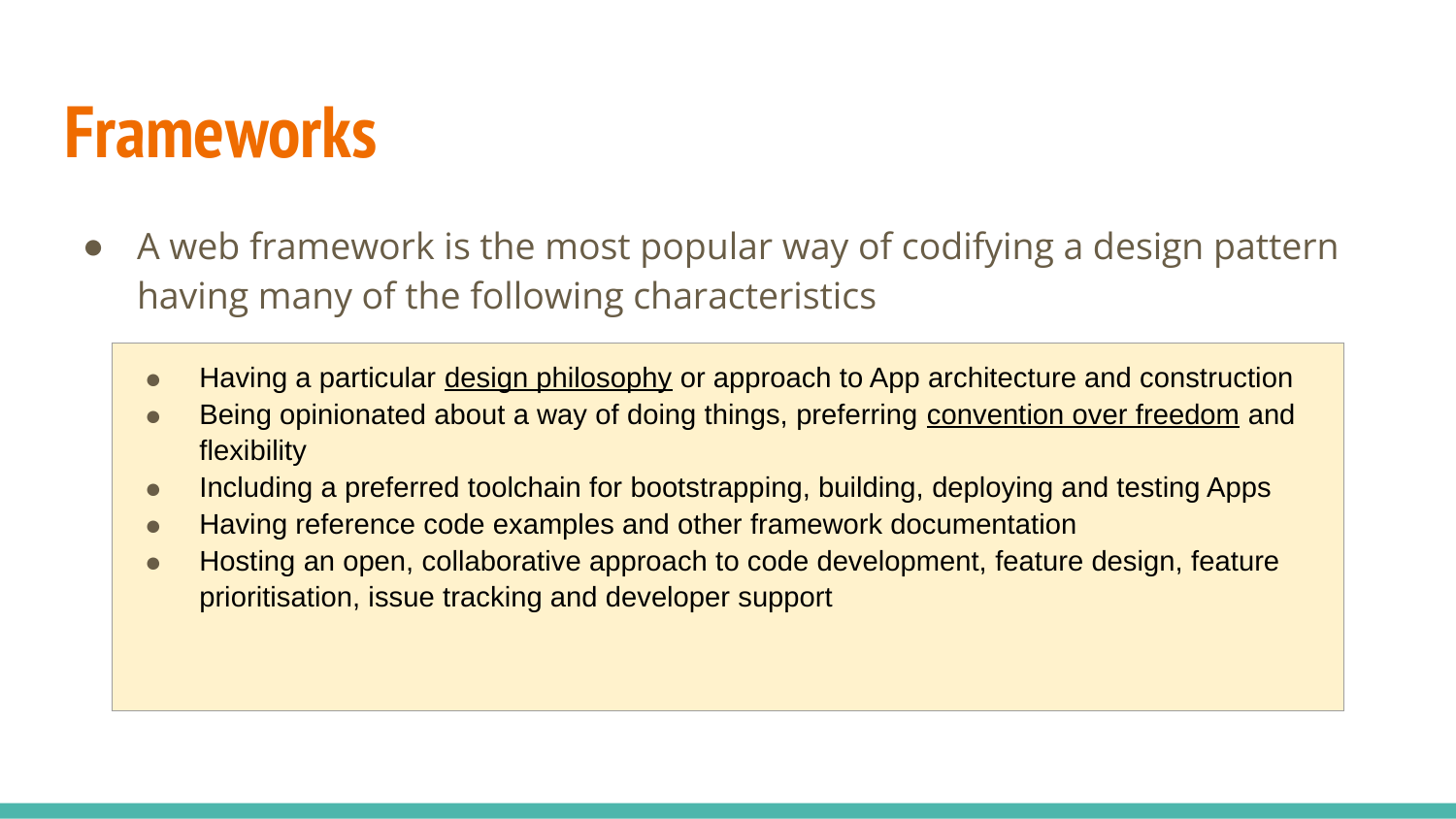

# Frameworks
A web framework is the most popular way of codifying a design pattern having many of the following characteristics
| Having a particular design philosophy or approach to App architecture and construction Being opinionated about a way of doing things, preferring convention over freedom and flexibility Including a preferred toolchain for bootstrapping, building, deploying and testing Apps Having reference code examples and other framework documentation Hosting an open, collaborative approach to code development, feature design, feature prioritisation, issue tracking and developer support |
| --- |